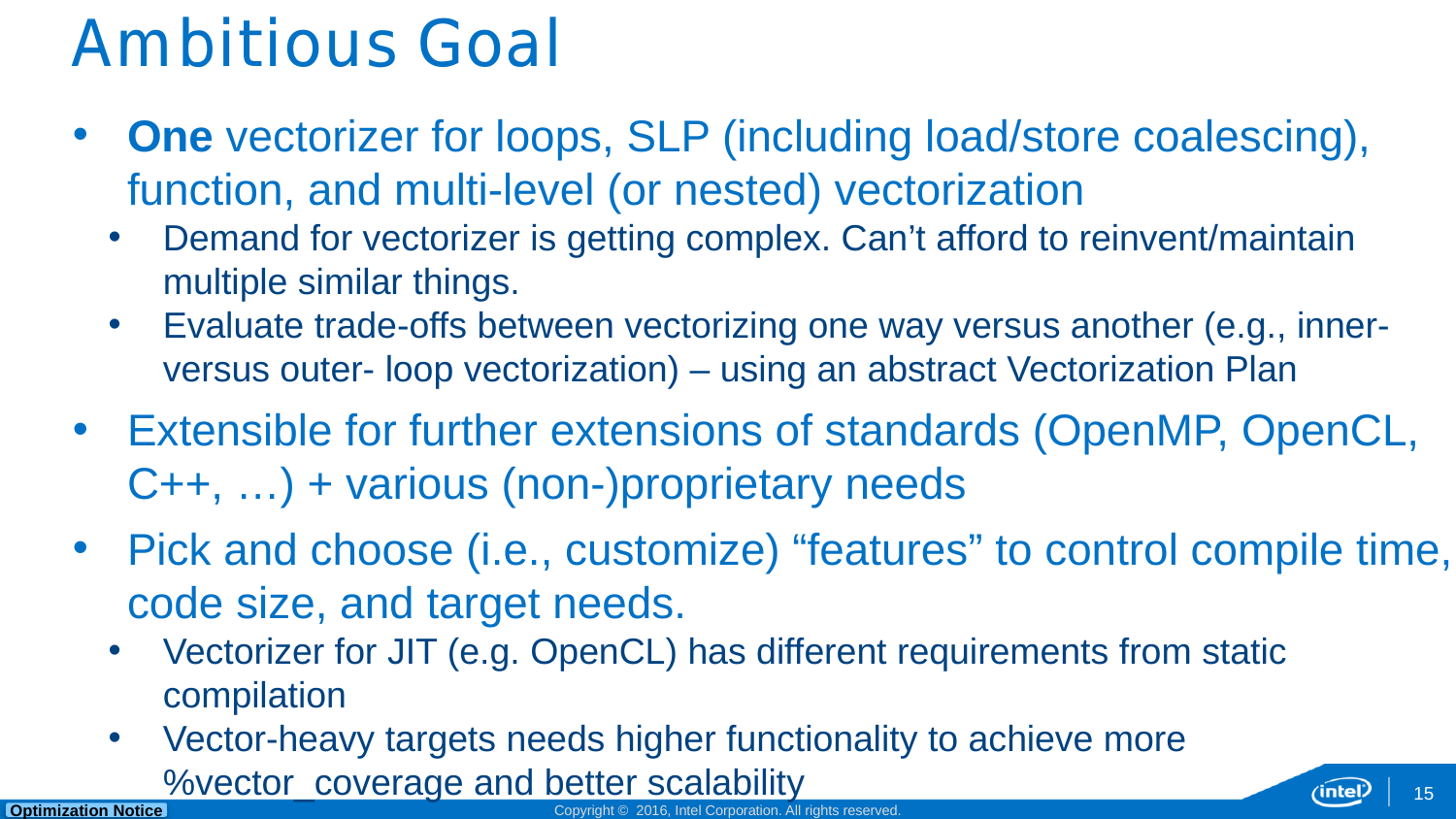

# Ambitious Goal
One vectorizer for loops, SLP (including load/store coalescing), function, and multi-level (or nested) vectorization
Demand for vectorizer is getting complex. Can’t afford to reinvent/maintain multiple similar things.
Evaluate trade-offs between vectorizing one way versus another (e.g., inner- versus outer- loop vectorization) – using an abstract Vectorization Plan
Extensible for further extensions of standards (OpenMP, OpenCL, C++, …) + various (non-)proprietary needs
Pick and choose (i.e., customize) “features” to control compile time, code size, and target needs.
Vectorizer for JIT (e.g. OpenCL) has different requirements from static compilation
Vector-heavy targets needs higher functionality to achieve more %vector_coverage and better scalability
15